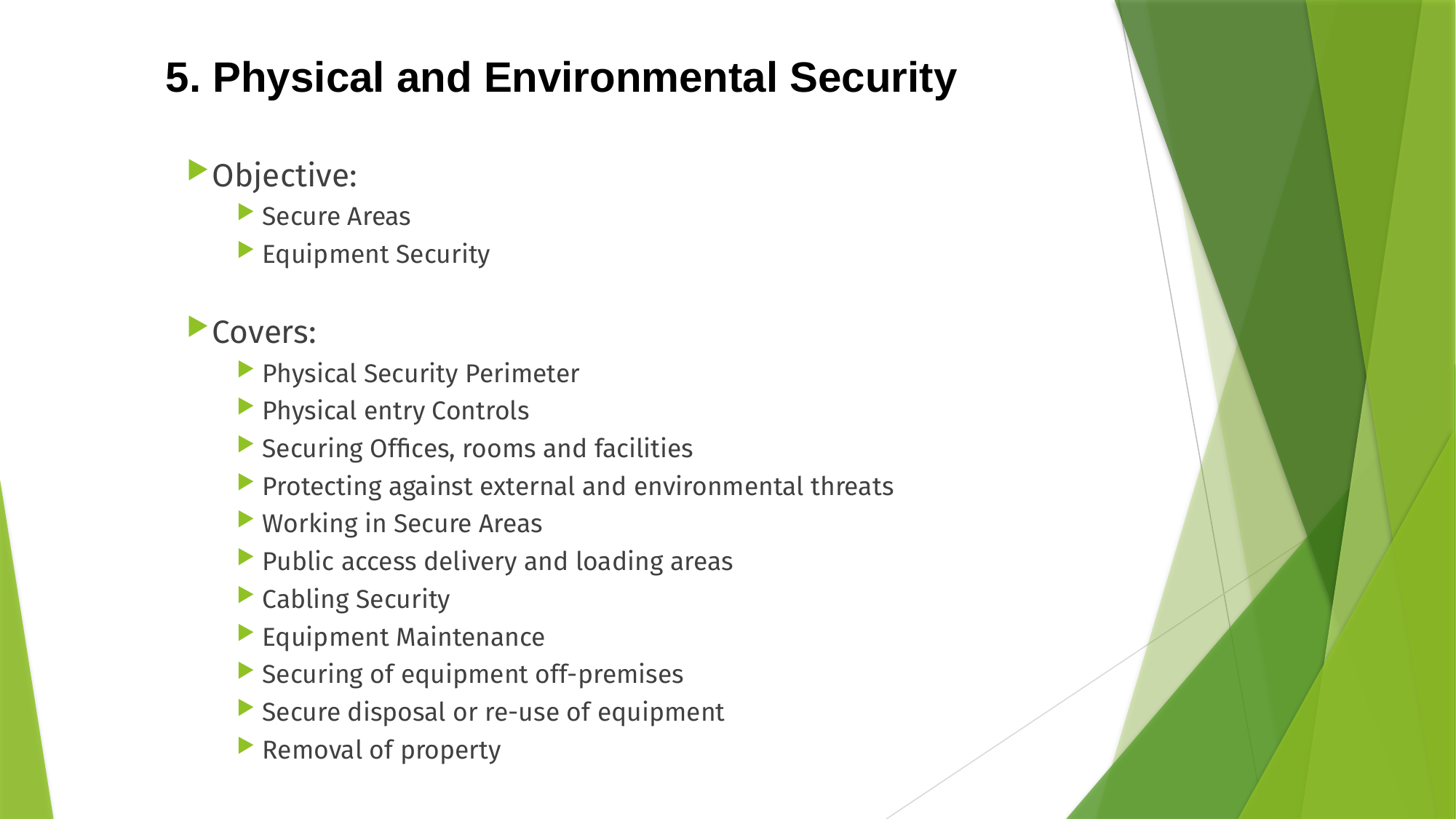

5. Physical and Environmental Security
Objective:
Secure Areas
Equipment Security

Covers:
Physical Security Perimeter
Physical entry Controls
Securing Offices, rooms and facilities
Protecting against external and environmental threats
Working in Secure Areas
Public access delivery and loading areas
Cabling Security
Equipment Maintenance
Securing of equipment off-premises
Secure disposal or re-use of equipment
Removal of property